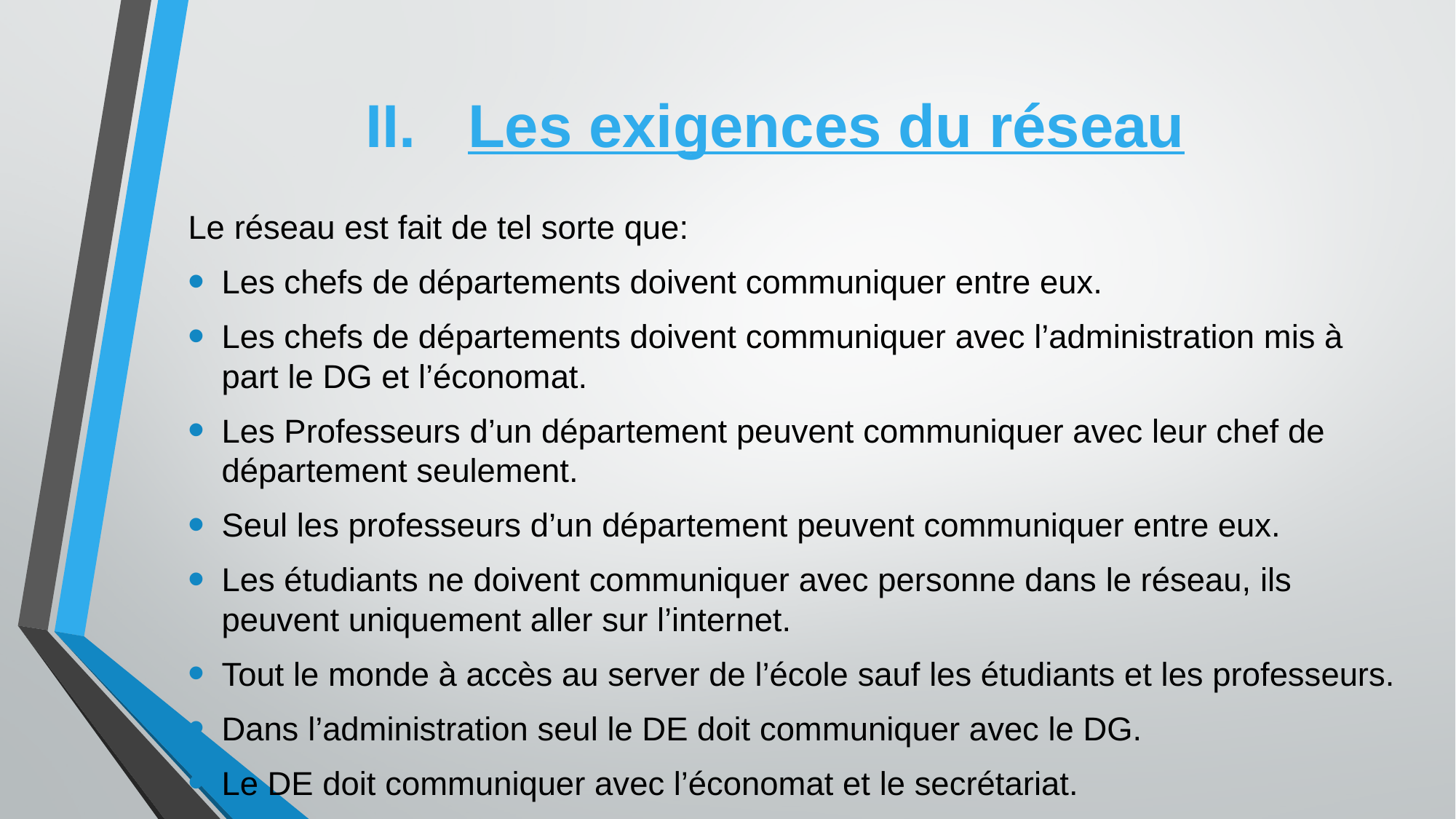

# Les exigences du réseau
Le réseau est fait de tel sorte que:
Les chefs de départements doivent communiquer entre eux.
Les chefs de départements doivent communiquer avec l’administration mis à part le DG et l’économat.
Les Professeurs d’un département peuvent communiquer avec leur chef de département seulement.
Seul les professeurs d’un département peuvent communiquer entre eux.
Les étudiants ne doivent communiquer avec personne dans le réseau, ils peuvent uniquement aller sur l’internet.
Tout le monde à accès au server de l’école sauf les étudiants et les professeurs.
Dans l’administration seul le DE doit communiquer avec le DG.
Le DE doit communiquer avec l’économat et le secrétariat.